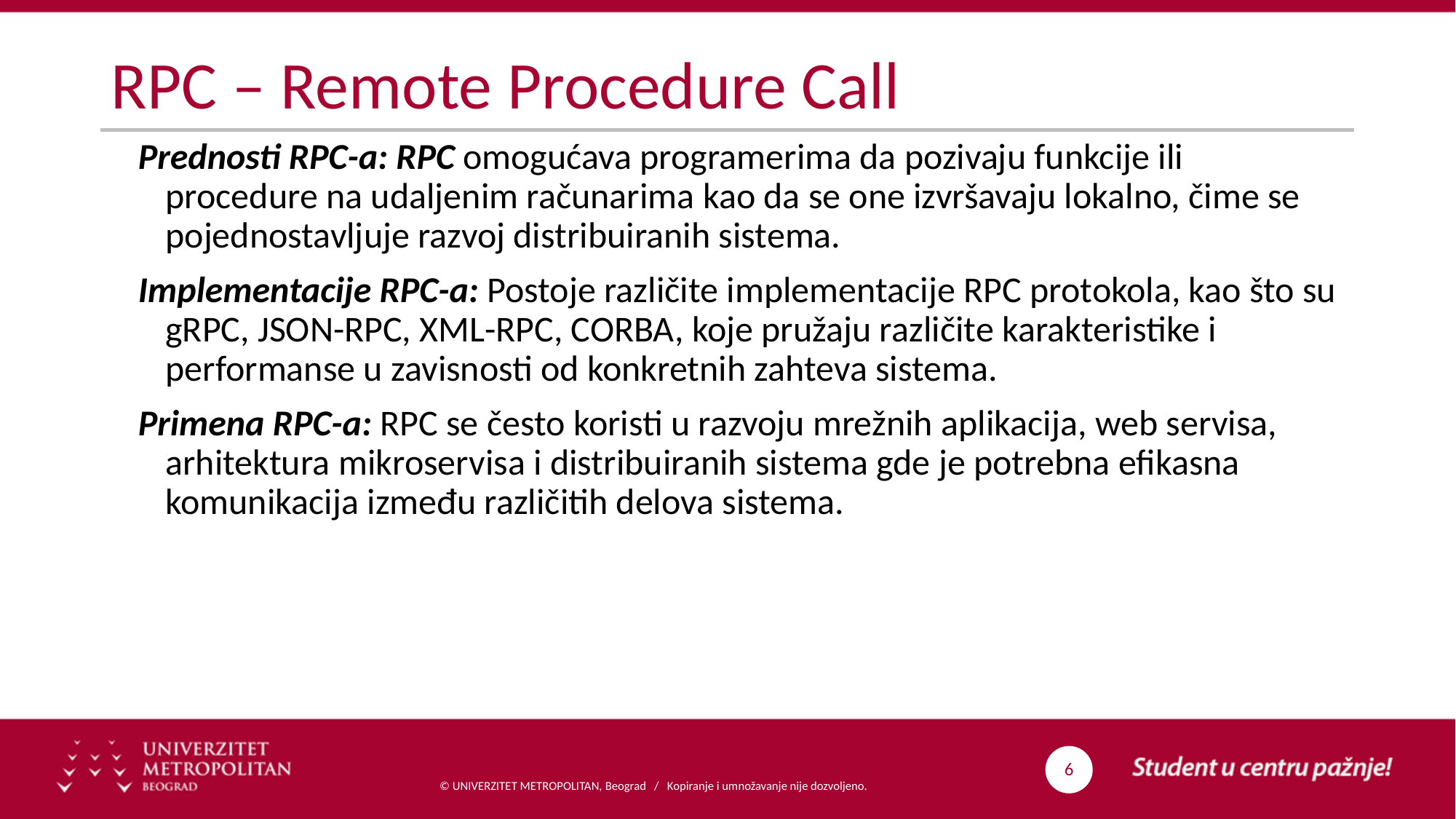

# RPC – Remote Procedure Call
Prednosti RPC-a: RPC omogućava programerima da pozivaju funkcije ili procedure na udaljenim računarima kao da se one izvršavaju lokalno, čime se pojednostavljuje razvoj distribuiranih sistema.
Implementacije RPC-a: Postoje različite implementacije RPC protokola, kao što su gRPC, JSON-RPC, XML-RPC, CORBA, koje pružaju različite karakteristike i performanse u zavisnosti od konkretnih zahteva sistema.
Primena RPC-a: RPC se često koristi u razvoju mrežnih aplikacija, web servisa, arhitektura mikroservisa i distribuiranih sistema gde je potrebna efikasna komunikacija između različitih delova sistema.